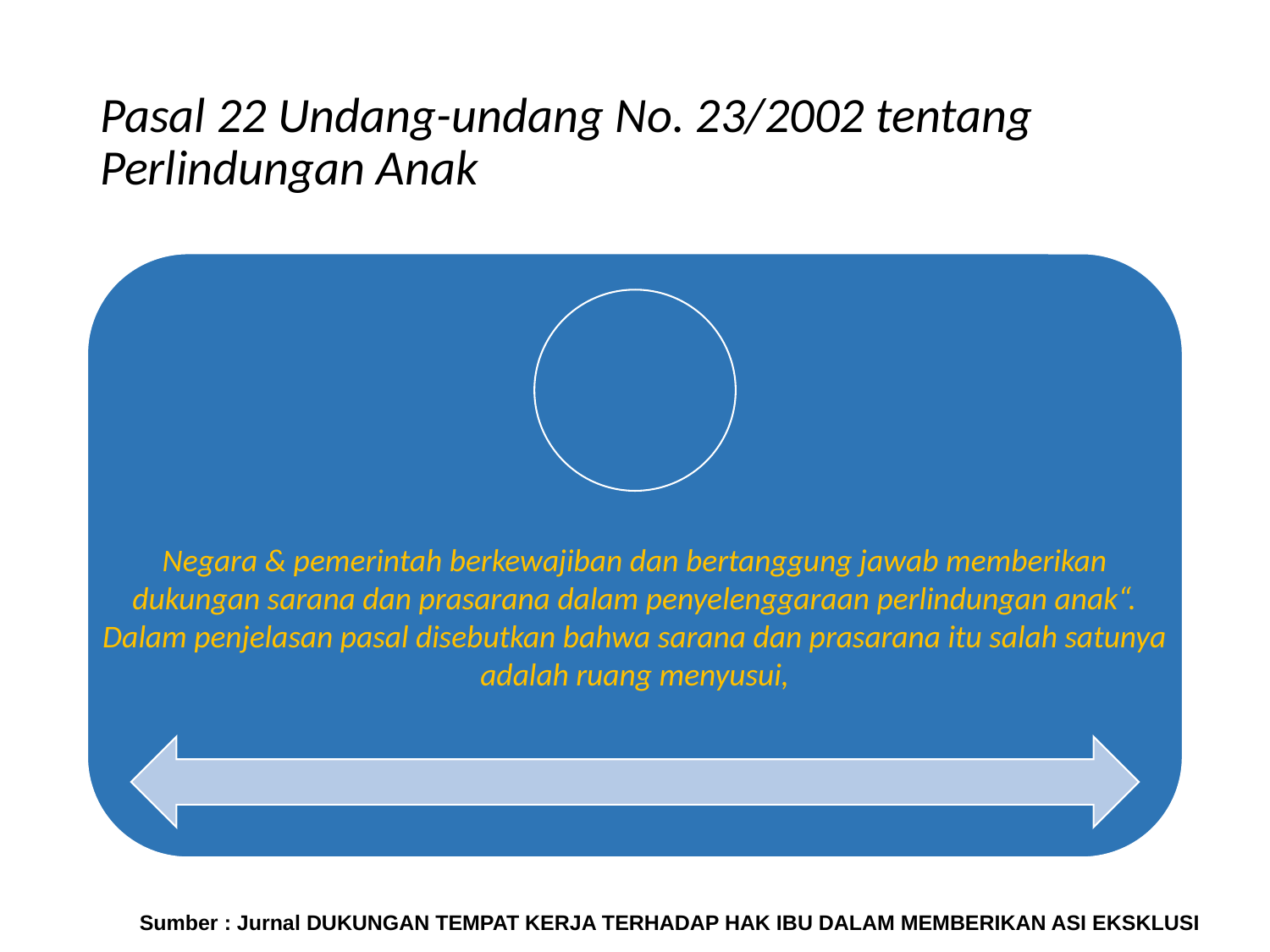

# Pasal 22 Undang-undang No. 23/2002 tentang Perlindungan Anak
Negara & pemerintah berkewajiban dan bertanggung jawab memberikan dukungan sarana dan prasarana dalam penyelenggaraan perlindungan anak“. Dalam penjelasan pasal disebutkan bahwa sarana dan prasarana itu salah satunya adalah ruang menyusui,
Sumber : Jurnal DUKUNGAN TEMPAT KERJA TERHADAP HAK IBU DALAM MEMBERIKAN ASI EKSKLUSI